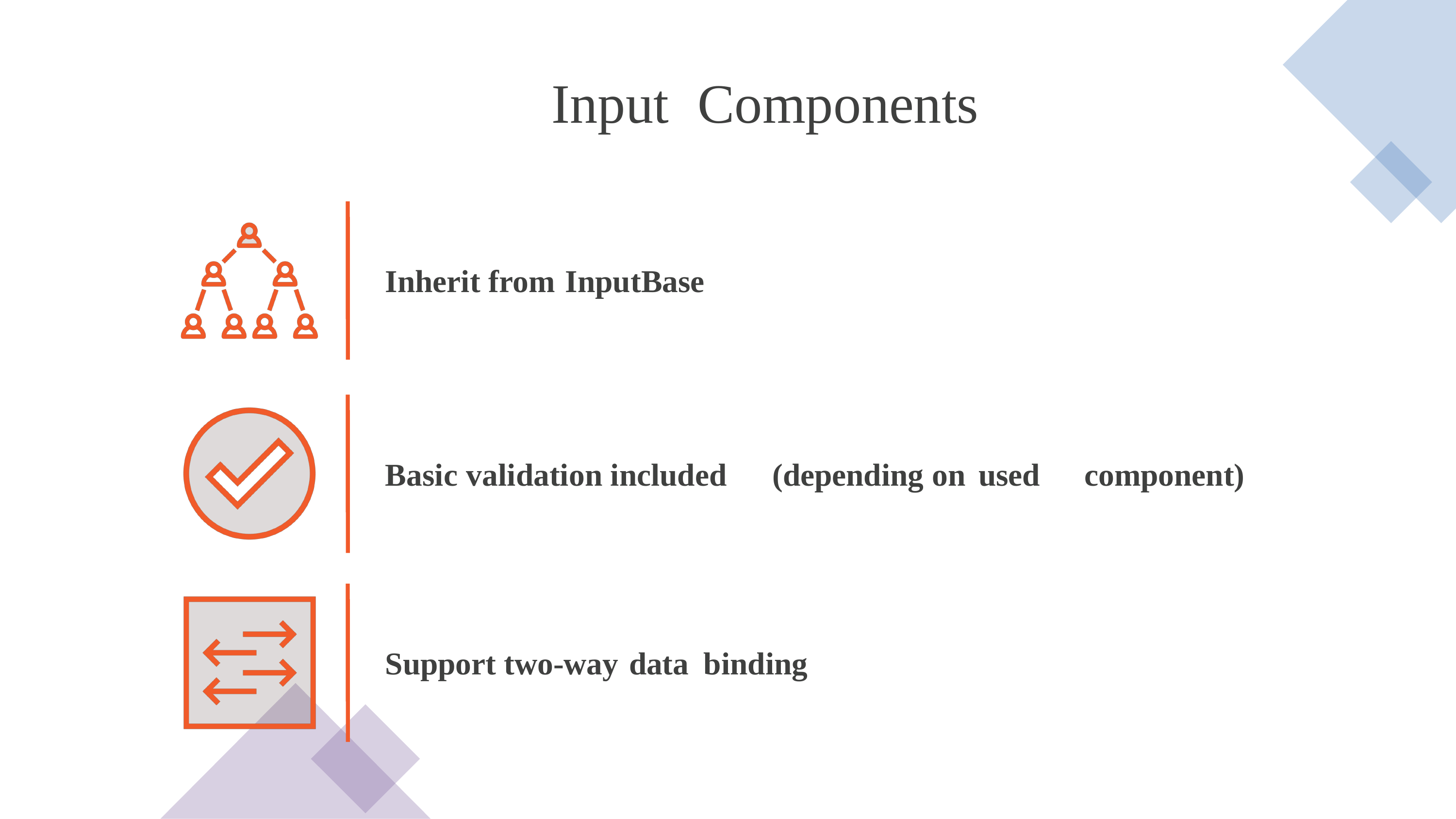

Input
Components

Inherit from InputBase

Basic validation included
(depending on used
component)

Support two-way data binding